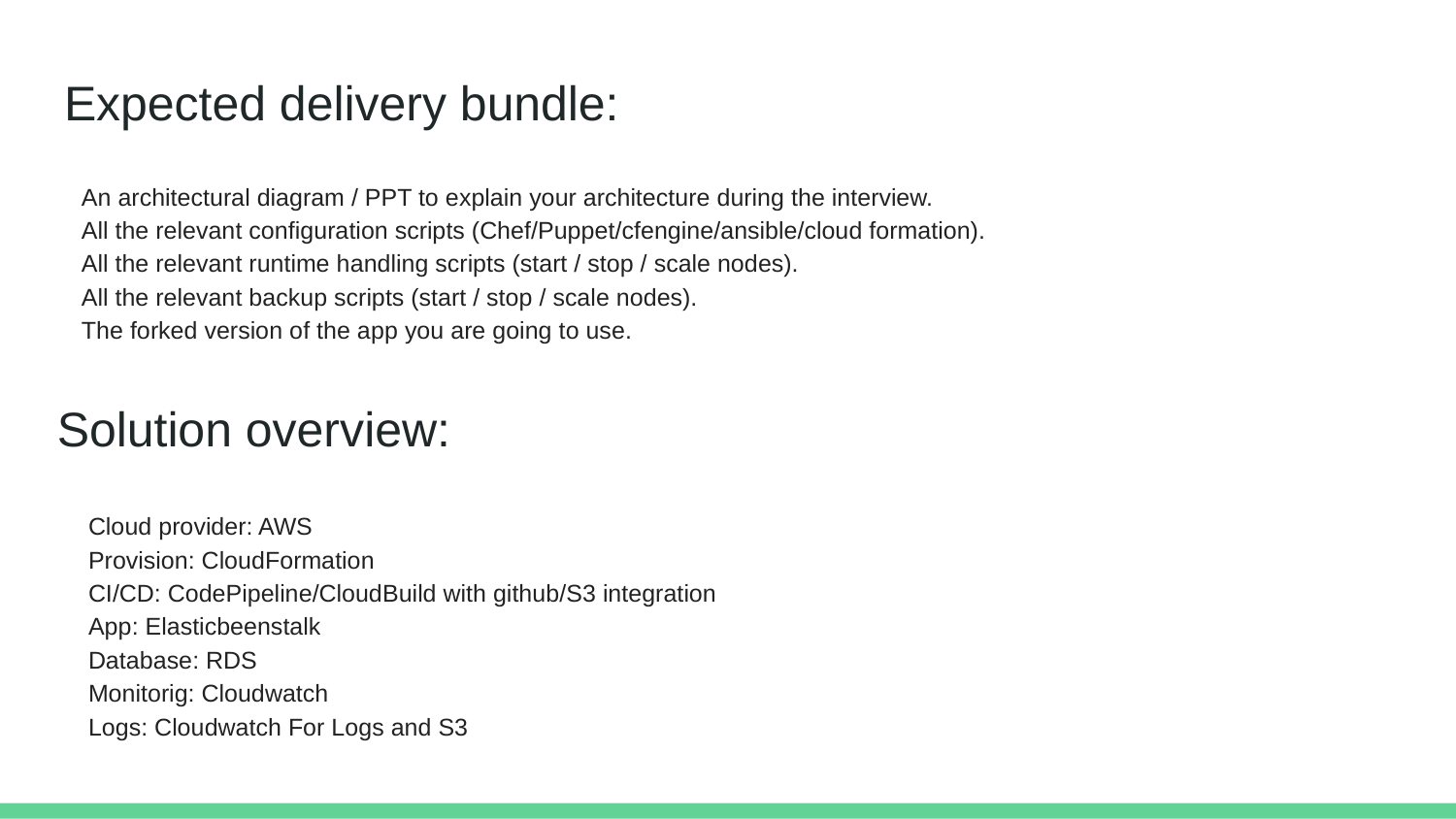

# Expected delivery bundle:

An architectural diagram / PPT to explain your architecture during the interview.
All the relevant configuration scripts (Chef/Puppet/cfengine/ansible/cloud formation).
All the relevant runtime handling scripts (start / stop / scale nodes).
All the relevant backup scripts (start / stop / scale nodes).
The forked version of the app you are going to use.

Solution overview:

Cloud provider: AWS
Provision: CloudFormation
CI/CD: CodePipeline/CloudBuild with github/S3 integration
App: Elasticbeenstalk
Database: RDS
Monitorig: Cloudwatch
Logs: Cloudwatch For Logs and S3